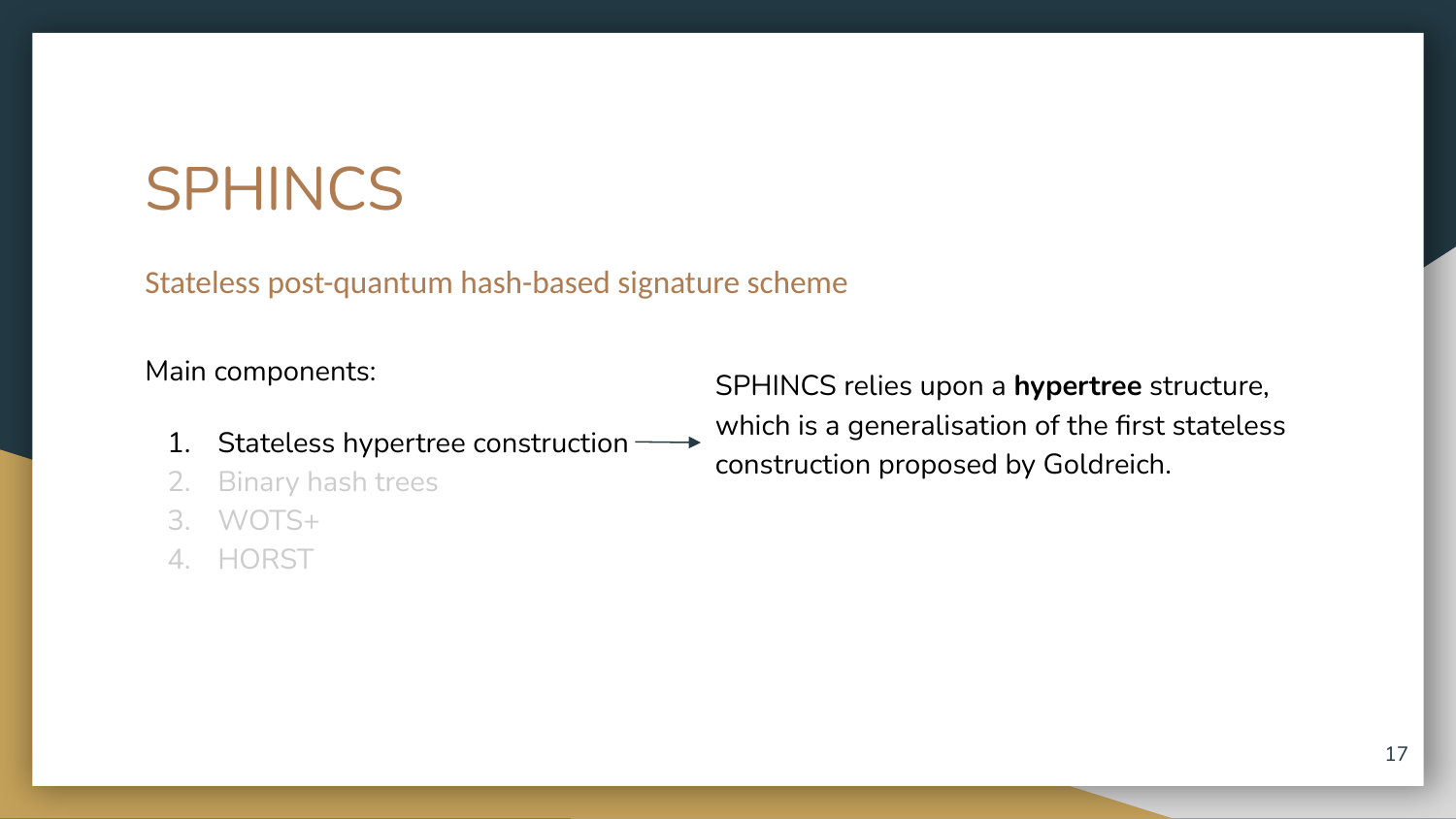

# SPHINCS
Stateless post-quantum hash-based signature scheme
Main components:
Stateless hypertree construction
Binary hash trees
WOTS+
HORST
SPHINCS relies upon a hypertree structure, which is a generalisation of the first stateless construction proposed by Goldreich.
17